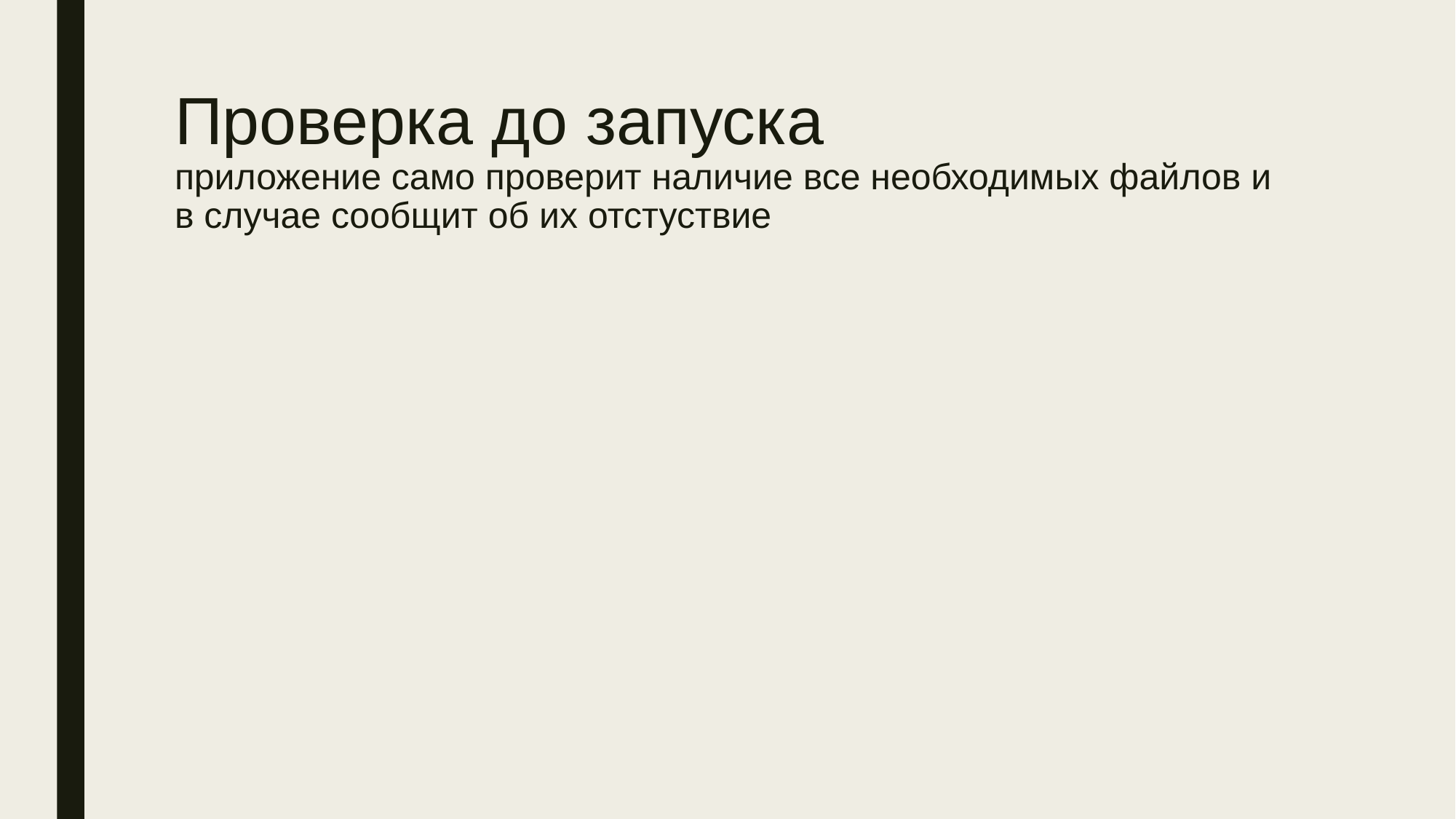

# Проверка до запуска приложение само проверит наличие все необходимых файлов и в случае сообщит об их отстуствие